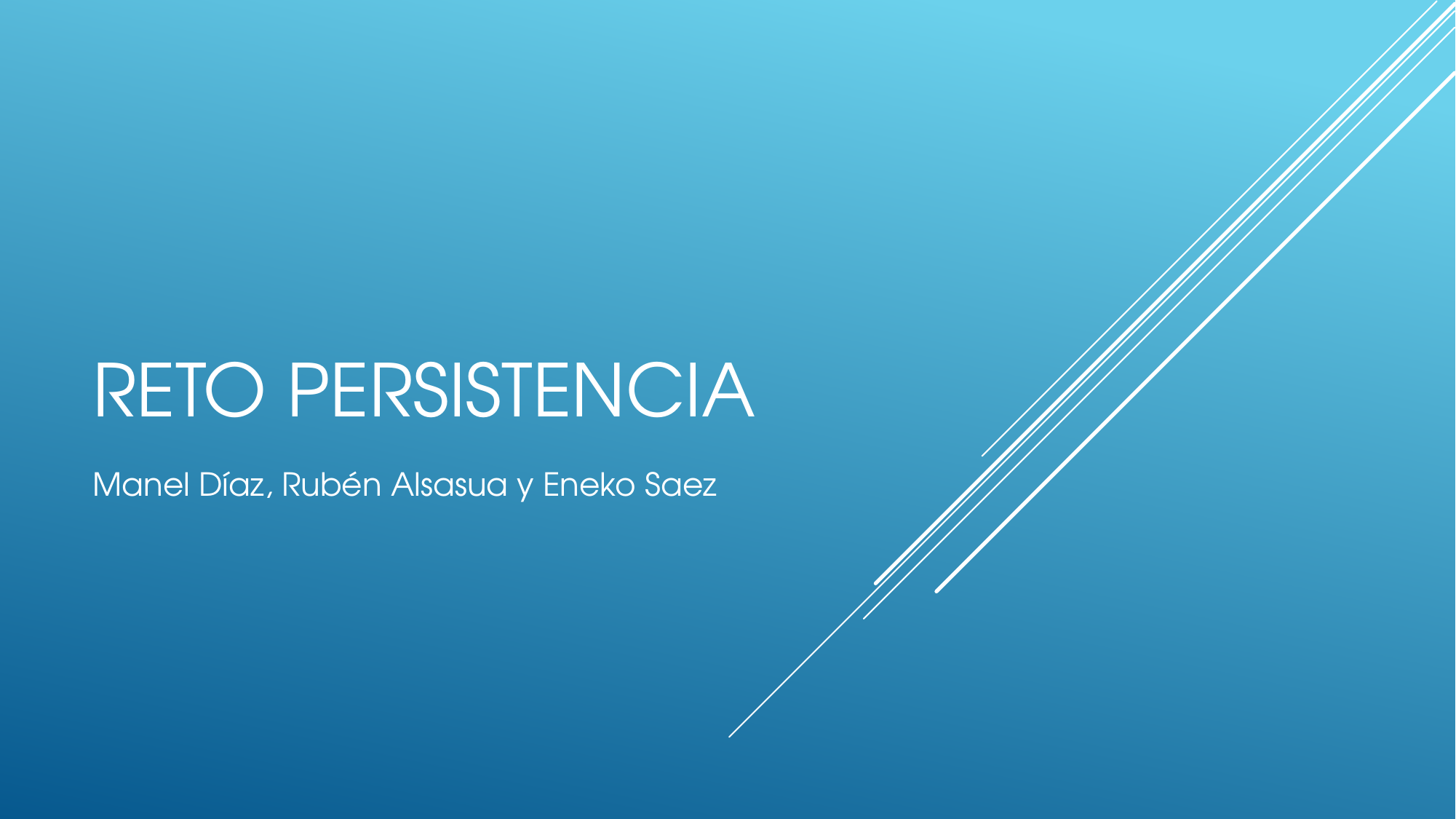

# Reto persistencia
Manel Díaz, Rubén Alsasua y Eneko Saez